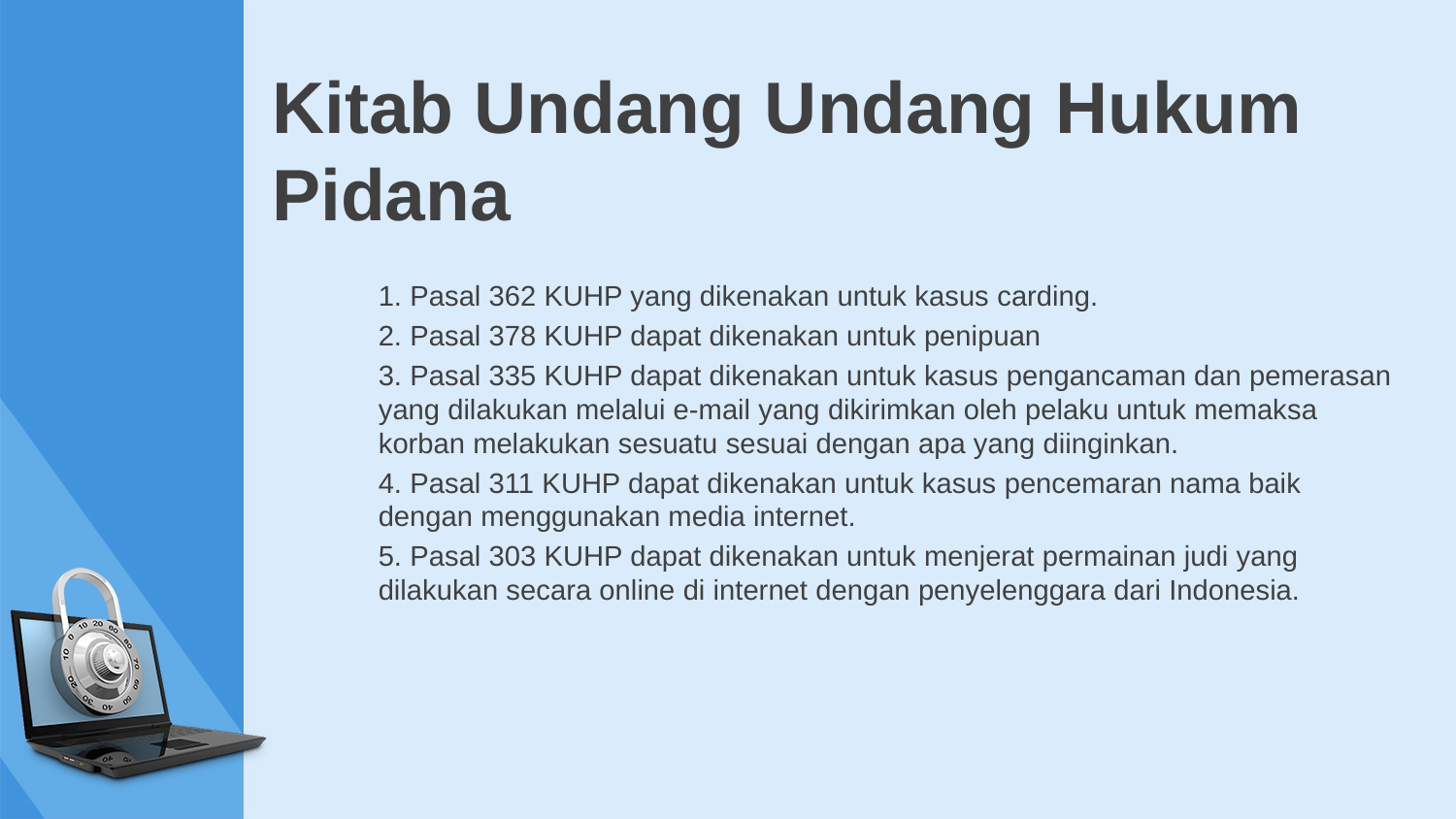

# Kitab Undang Undang Hukum Pidana
1. Pasal 362 KUHP yang dikenakan untuk kasus carding.
2. Pasal 378 KUHP dapat dikenakan untuk penipuan
3. Pasal 335 KUHP dapat dikenakan untuk kasus pengancaman dan pemerasan yang dilakukan melalui e-mail yang dikirimkan oleh pelaku untuk memaksa korban melakukan sesuatu sesuai dengan apa yang diinginkan.
4. Pasal 311 KUHP dapat dikenakan untuk kasus pencemaran nama baik dengan menggunakan media internet.
5. Pasal 303 KUHP dapat dikenakan untuk menjerat permainan judi yang dilakukan secara online di internet dengan penyelenggara dari Indonesia.